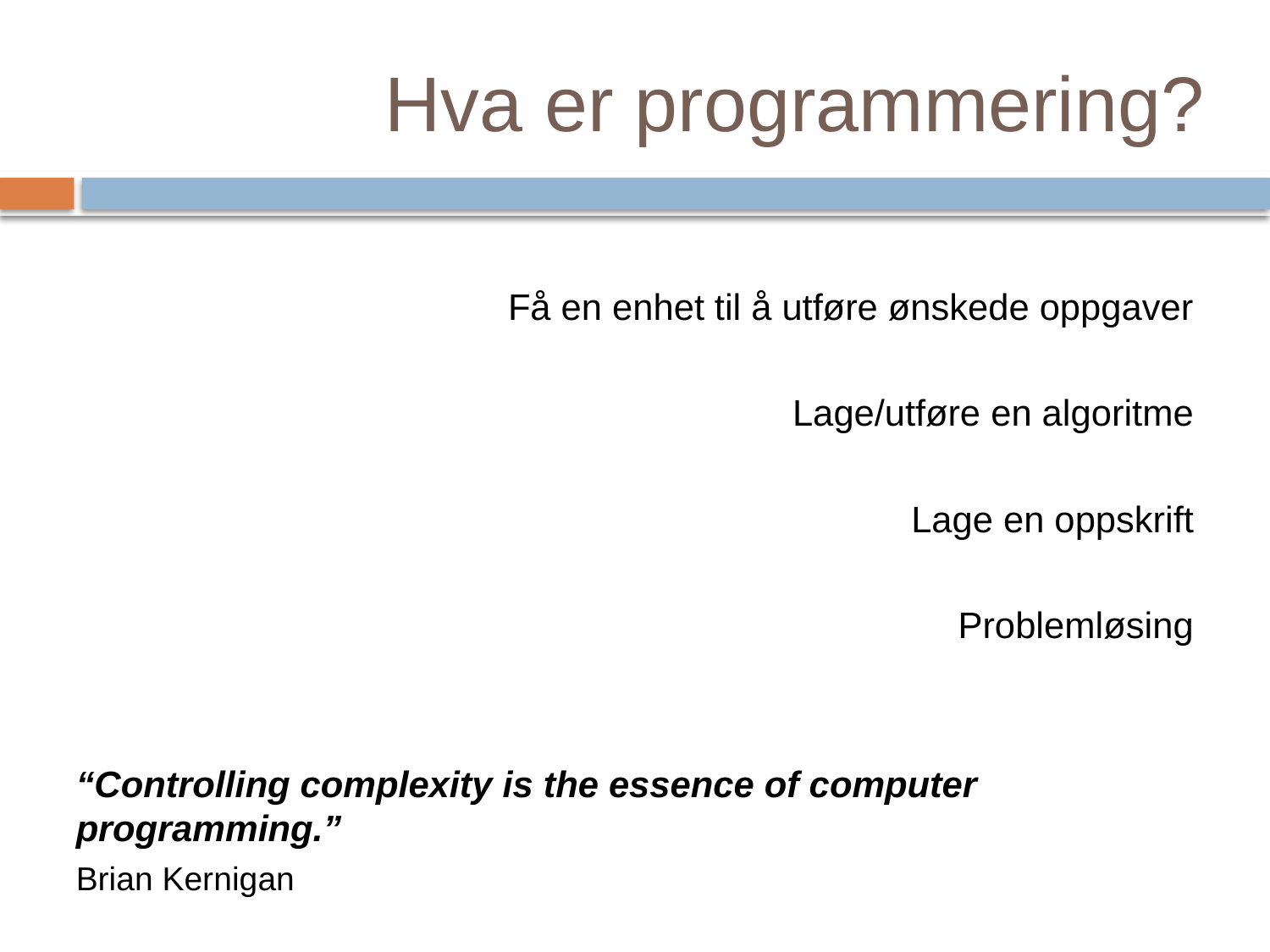

# Hva er programmering?
Få en enhet til å utføre ønskede oppgaver

Lage/utføre en algoritme

Lage en oppskrift

Problemløsing

“Controlling complexity is the essence of computer programming.”
Brian Kernigan